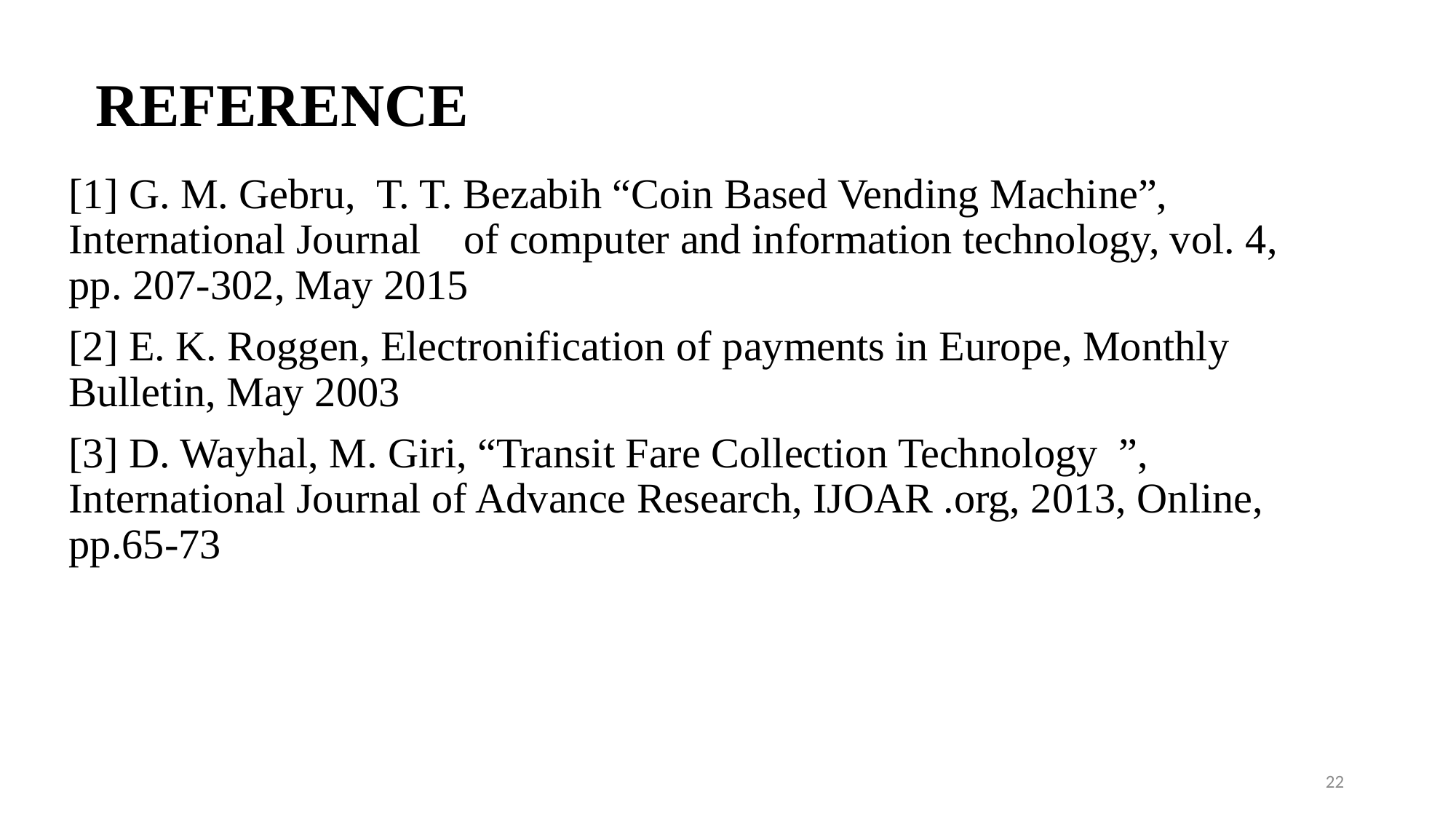

# REFERENCE
[1] G. M. Gebru,  T. T. Bezabih “Coin Based Vending Machine”, International Journal    of computer and information technology, vol. 4, pp. 207-302, May 2015
[2] E. K. Roggen, Electronification of payments in Europe, Monthly Bulletin, May 2003
[3] D. Wayhal, M. Giri, “Transit Fare Collection Technology  ”, International Journal of Advance Research, IJOAR .org, 2013, Online, pp.65-73
22